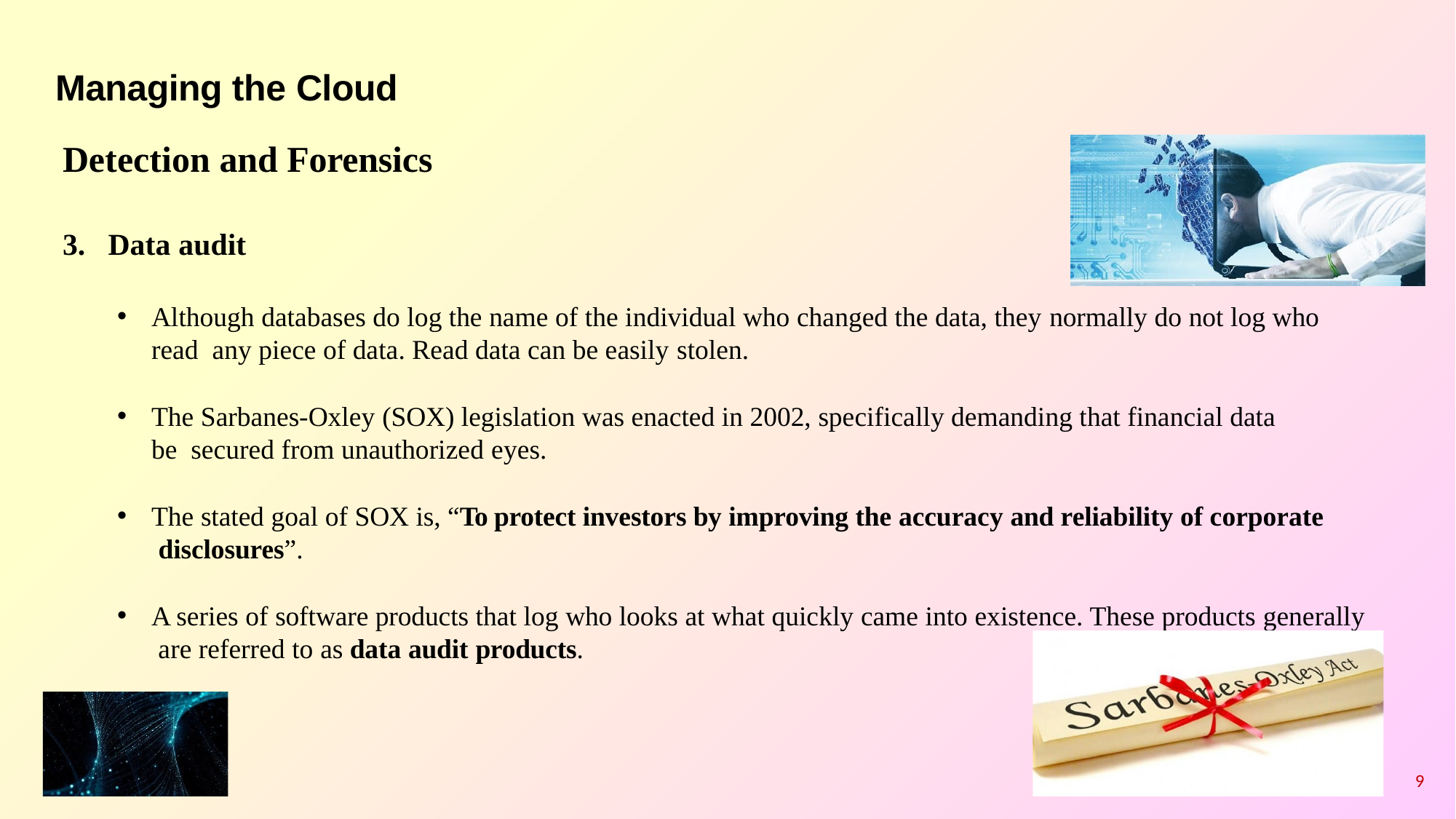

# Managing the Cloud
Detection and Forensics

Data audit

Although databases do log the name of the individual who changed the data, they normally do not log who read  any piece of data. Read data can be easily stolen.

The Sarbanes-Oxley (SOX) legislation was enacted in 2002, specifically demanding that financial data be  secured from unauthorized eyes.

The stated goal of SOX is, “To protect investors by improving the accuracy and reliability of corporate  disclosures”.

A series of software products that log who looks at what quickly came into existence. These products generally  are referred to as data audit products.

9